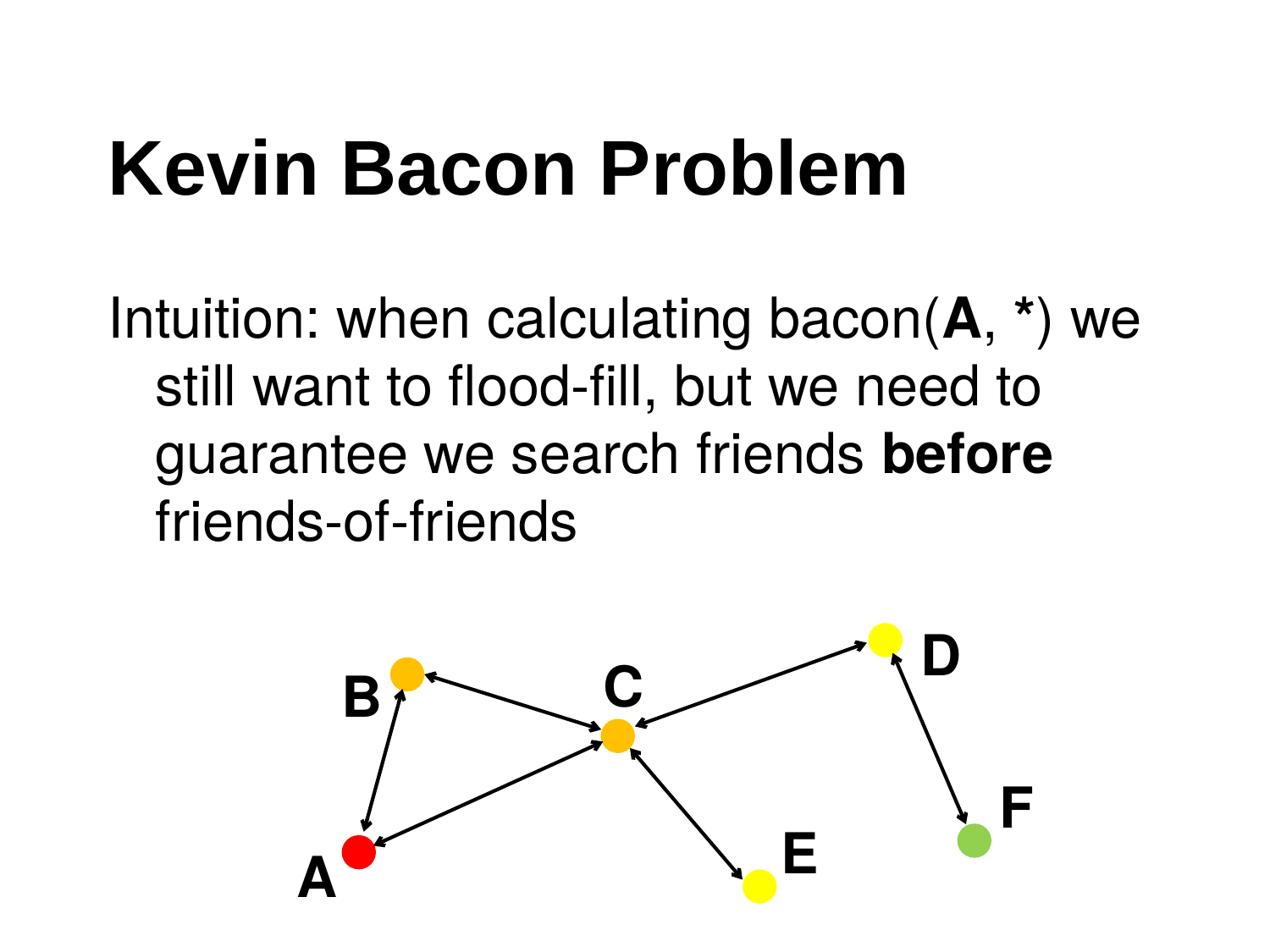

# Kevin Bacon Problem
Intuition: when calculating bacon(A, *) we still want to flood-fill, but we need to guarantee we search friends before friends-of-friends
D

C
B

F
E

A